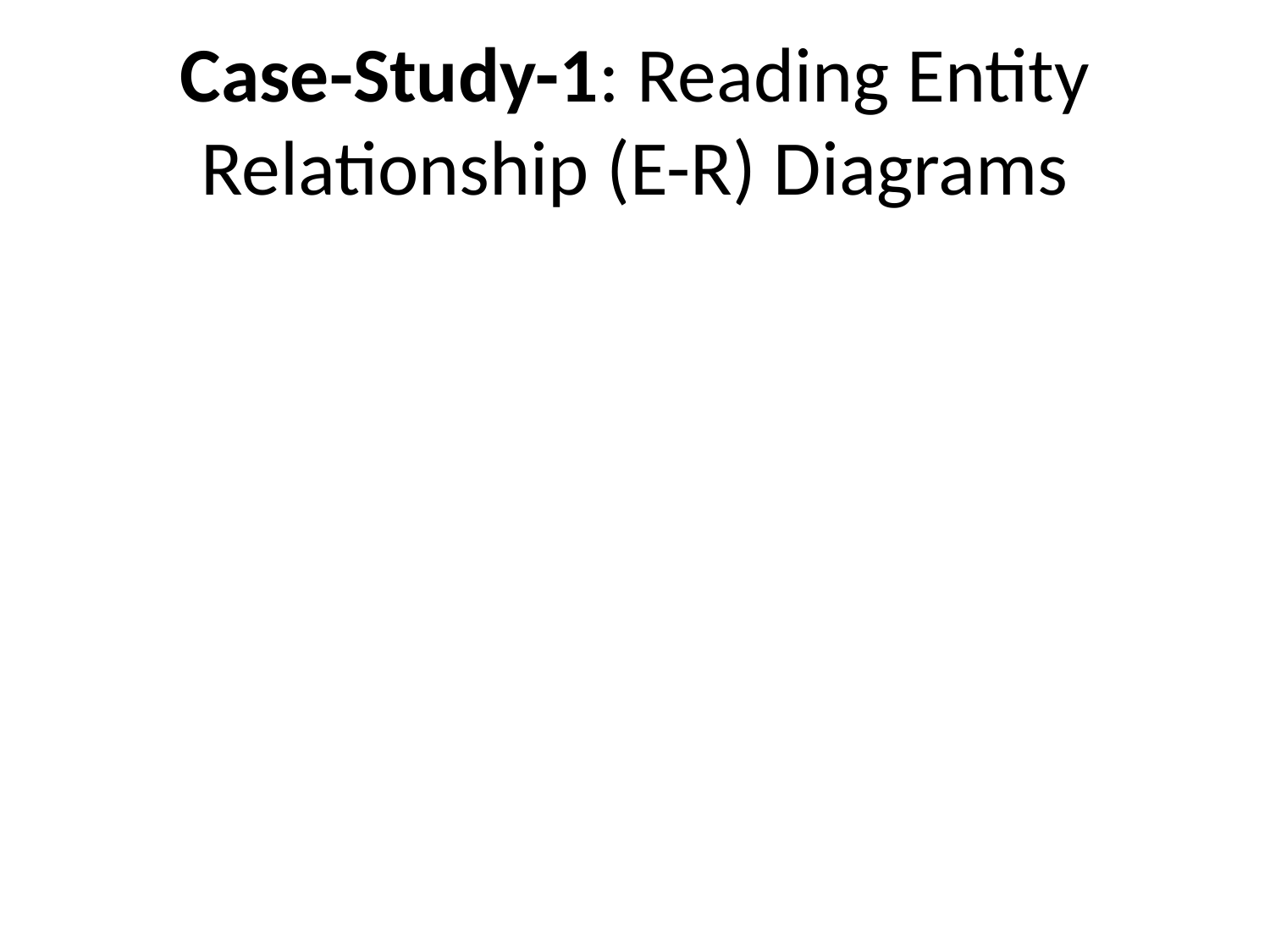

# Case-Study-1: Reading Entity Relationship (E-R) Diagrams